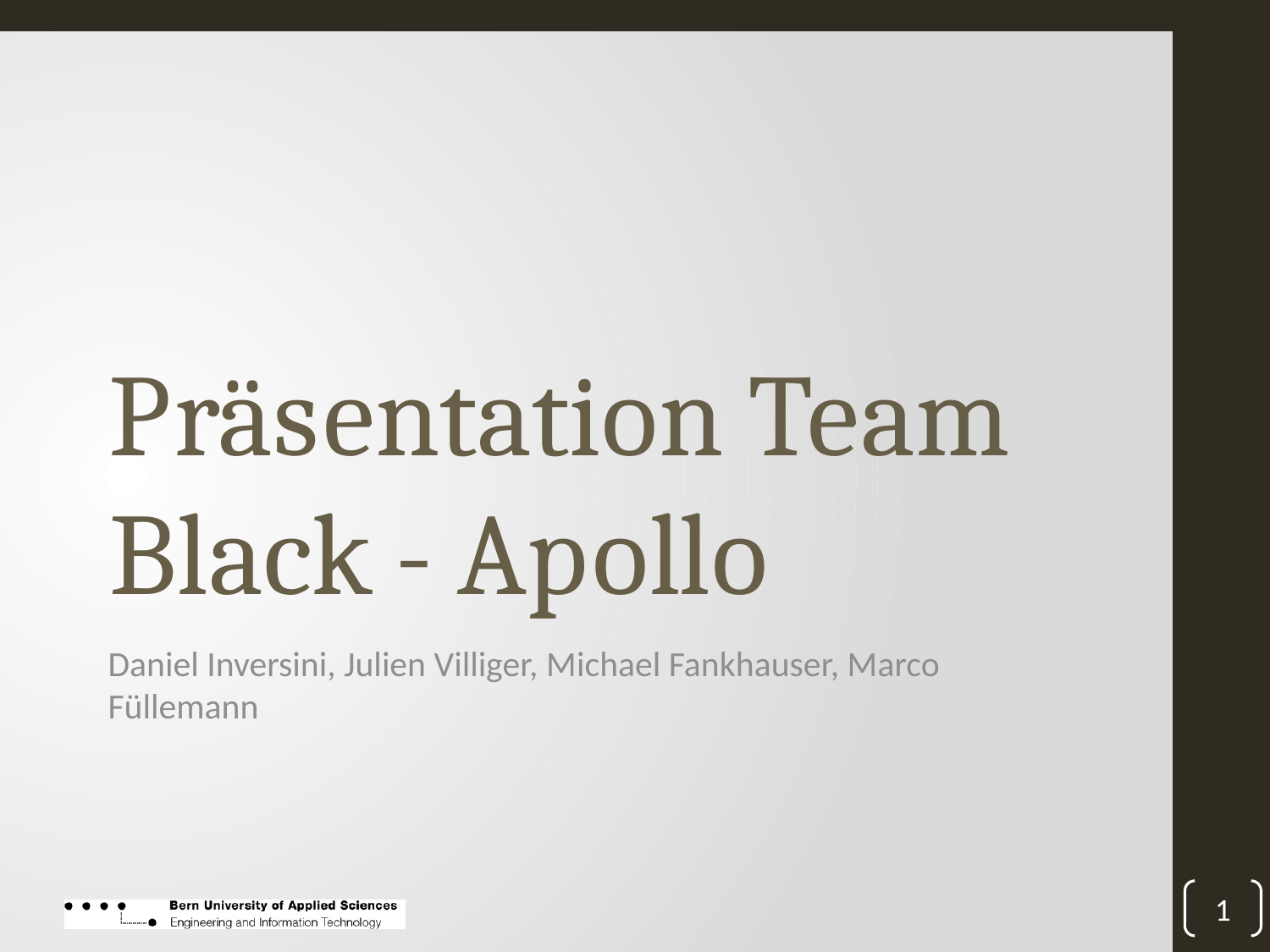

# Präsentation Team Black - Apollo
Daniel Inversini, Julien Villiger, Michael Fankhauser, Marco Füllemann
1